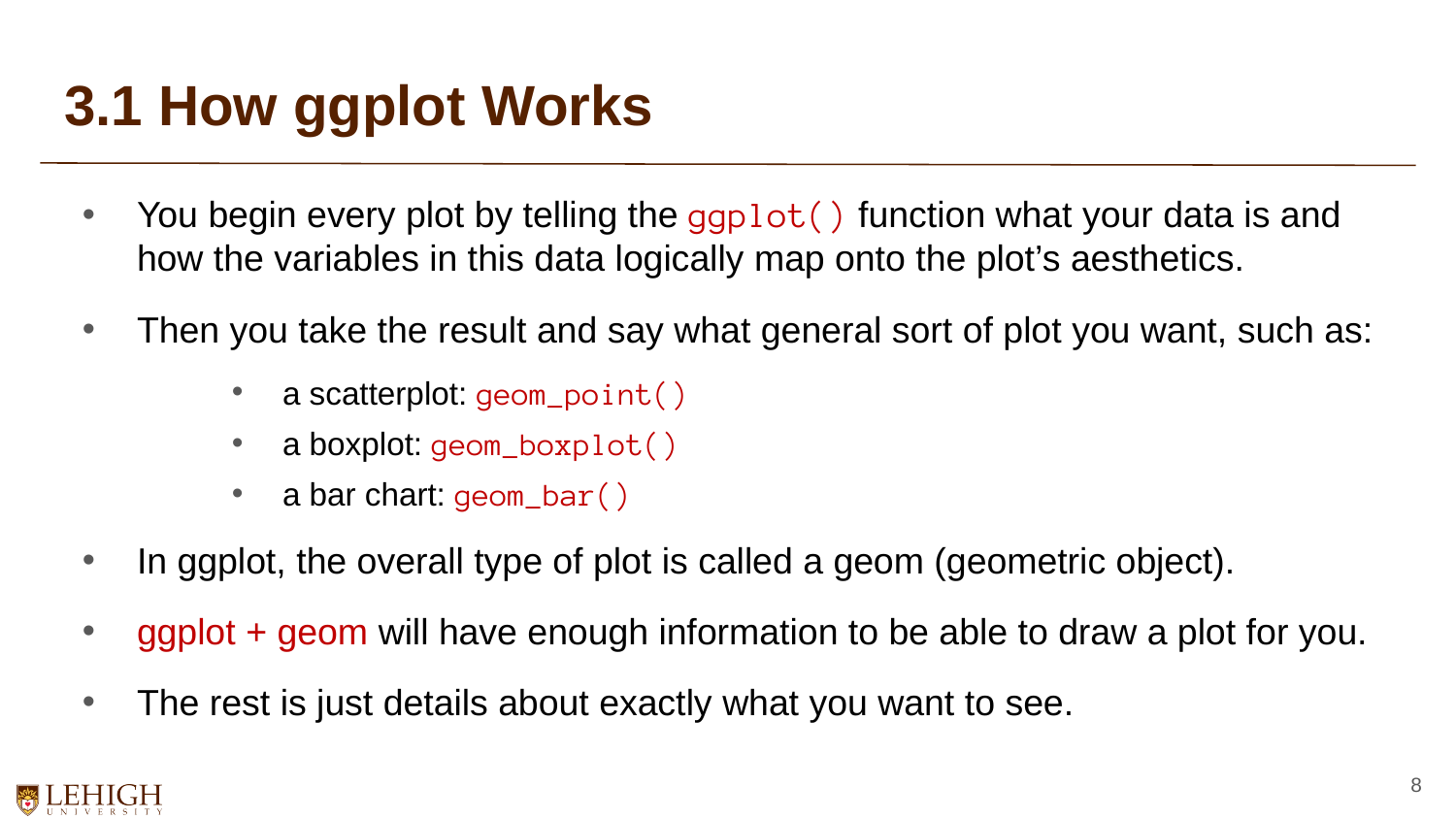

# 3.1 How ggplot Works
You begin every plot by telling the ggplot() function what your data is and how the variables in this data logically map onto the plot’s aesthetics.
Then you take the result and say what general sort of plot you want, such as:
a scatterplot: geom_point()
a boxplot: geom_boxplot()
a bar chart: geom_bar()
In ggplot, the overall type of plot is called a geom (geometric object).
ggplot + geom will have enough information to be able to draw a plot for you.
The rest is just details about exactly what you want to see.
8